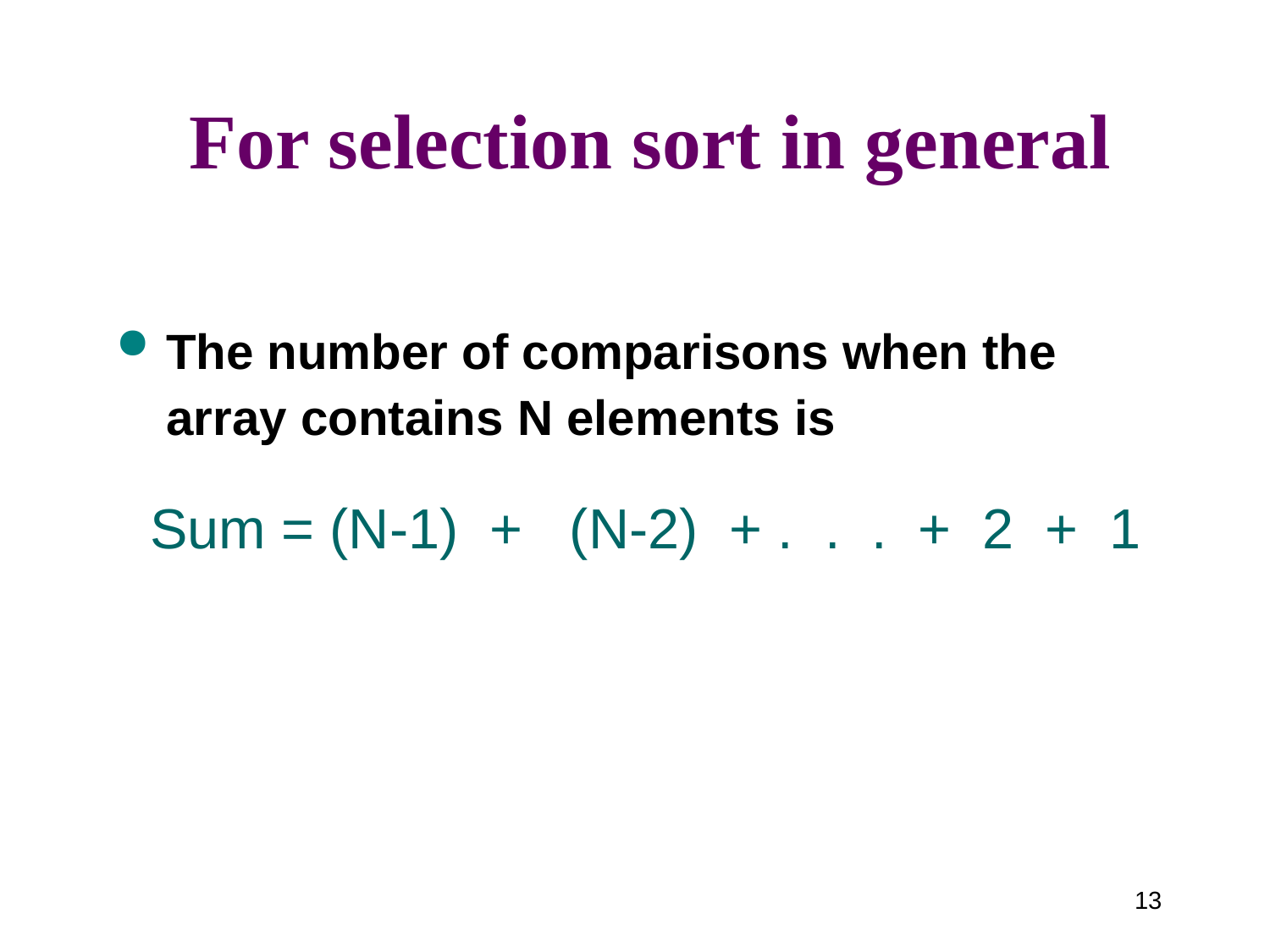

# For selection sort in general
The number of comparisons when the array contains N elements is

  Sum = (N-1)  +   (N-2)  + .  .  .  +  2  +  1

13